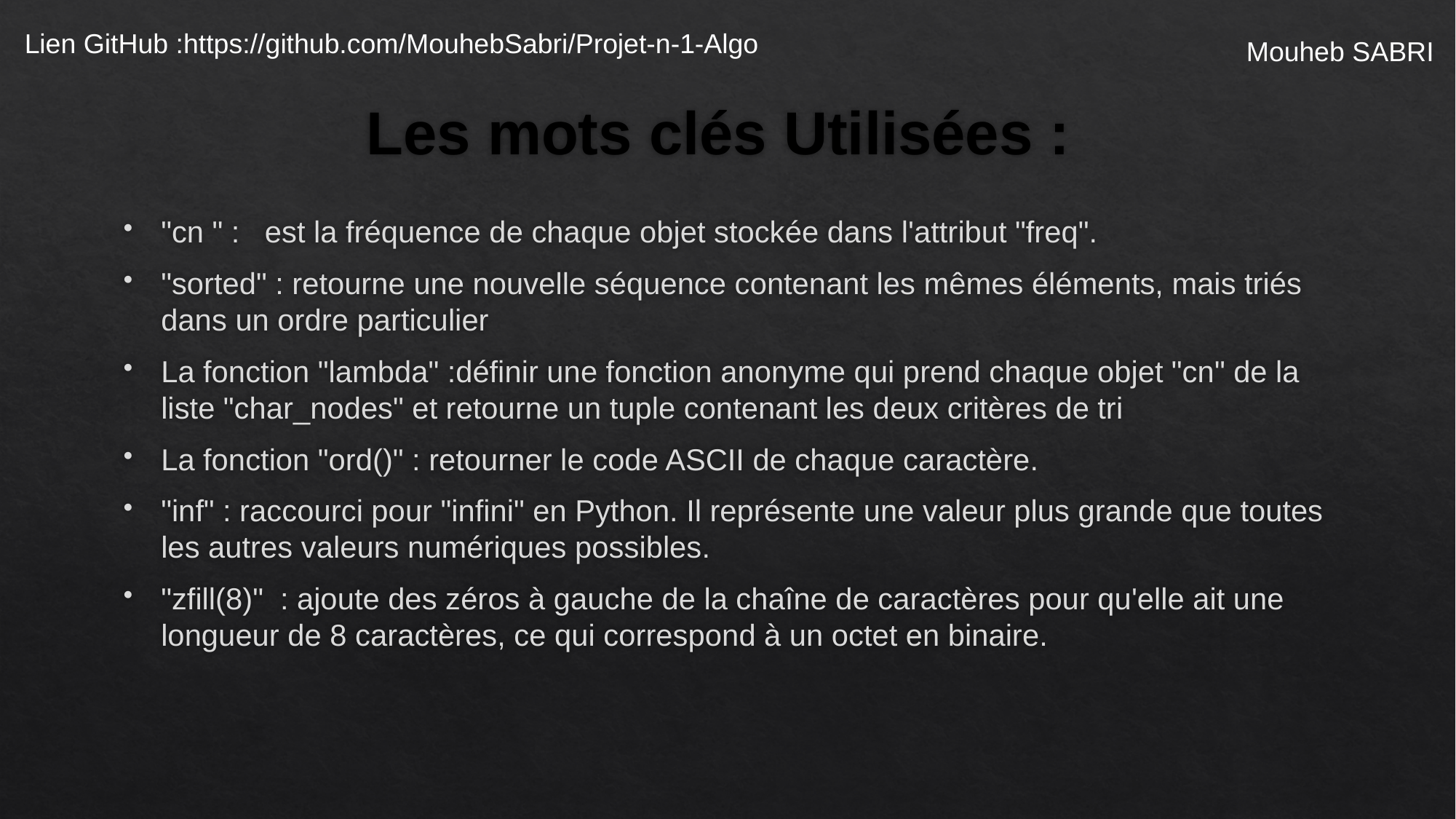

Lien GitHub :https://github.com/MouhebSabri/Projet-n-1-Algo
Mouheb SABRI
# Les mots clés Utilisées :
"cn " :   est la fréquence de chaque objet stockée dans l'attribut "freq".
"sorted" : retourne une nouvelle séquence contenant les mêmes éléments, mais triés dans un ordre particulier
La fonction "lambda" :définir une fonction anonyme qui prend chaque objet "cn" de la liste "char_nodes" et retourne un tuple contenant les deux critères de tri
La fonction "ord()" : retourner le code ASCII de chaque caractère.
"inf" : raccourci pour "infini" en Python. Il représente une valeur plus grande que toutes les autres valeurs numériques possibles.
"zfill(8)"  : ajoute des zéros à gauche de la chaîne de caractères pour qu'elle ait une longueur de 8 caractères, ce qui correspond à un octet en binaire.